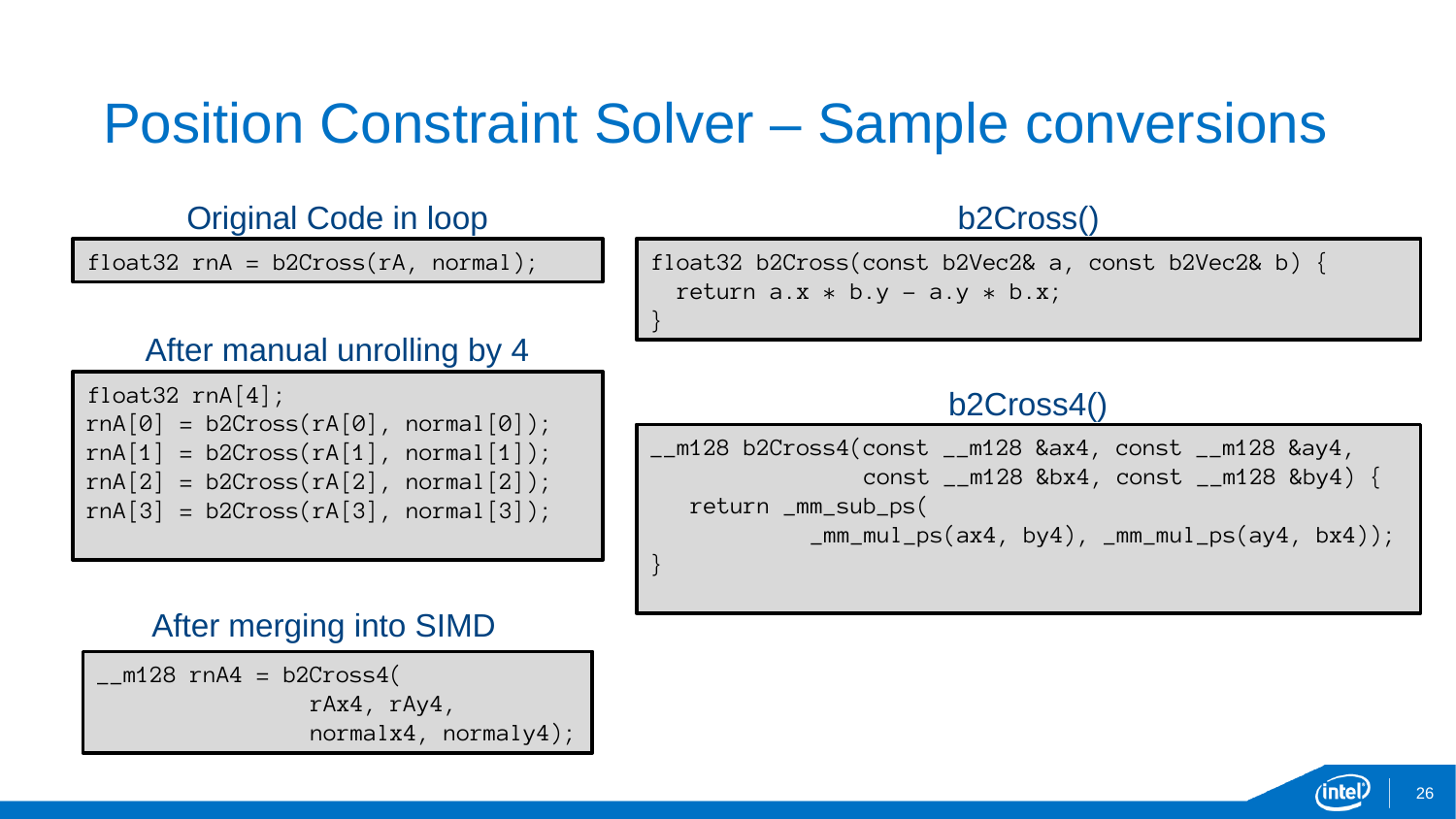

# Position Constraint Solver – Sample conversions
Original Code in loop
b2Cross()
float32 rnA = b2Cross(rA, normal);
float32 b2Cross(const b2Vec2& a, const b2Vec2& b) {
  return a.x * b.y - a.y * b.x;
}
After manual unrolling by 4
float32 rnA[4];
rnA[0] = b2Cross(rA[0], normal[0]);
rnA[1] = b2Cross(rA[1], normal[1]);
rnA[2] = b2Cross(rA[2], normal[2]);
rnA[3] = b2Cross(rA[3], normal[3]);

b2Cross4()
__m128 b2Cross4(const __m128 &ax4, const __m128 &ay4,
                const __m128 &bx4, const __m128 &by4) {
   return _mm_sub_ps(
            _mm_mul_ps(ax4, by4), _mm_mul_ps(ay4, bx4));
}

After merging into SIMD
__m128 rnA4 = b2Cross4(
                rAx4, rAy4,
                normalx4, normaly4);
26